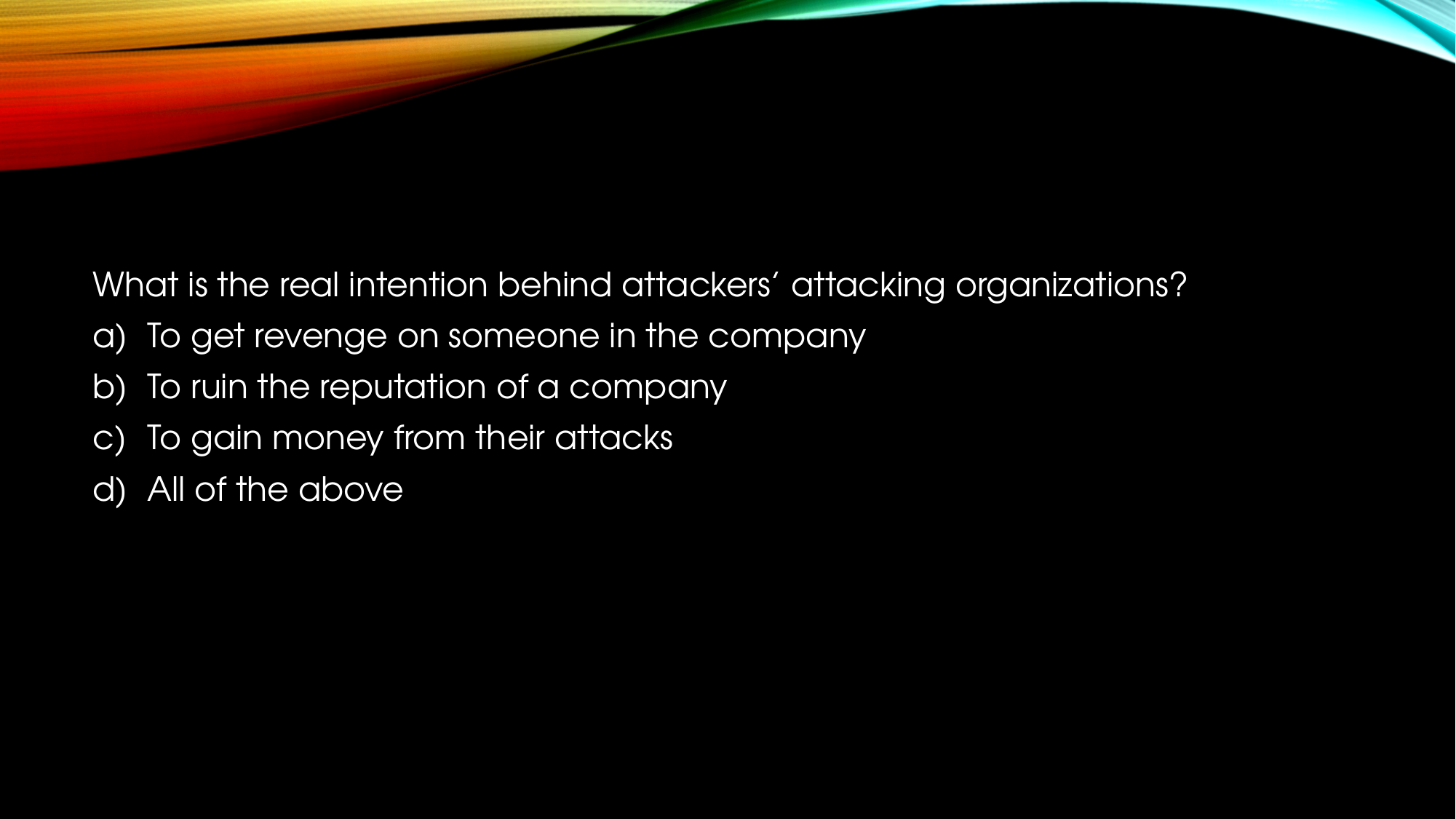

#
What is the real intention behind attackers’ attacking organizations?
To get revenge on someone in the company
To ruin the reputation of a company
To gain money from their attacks
All of the above